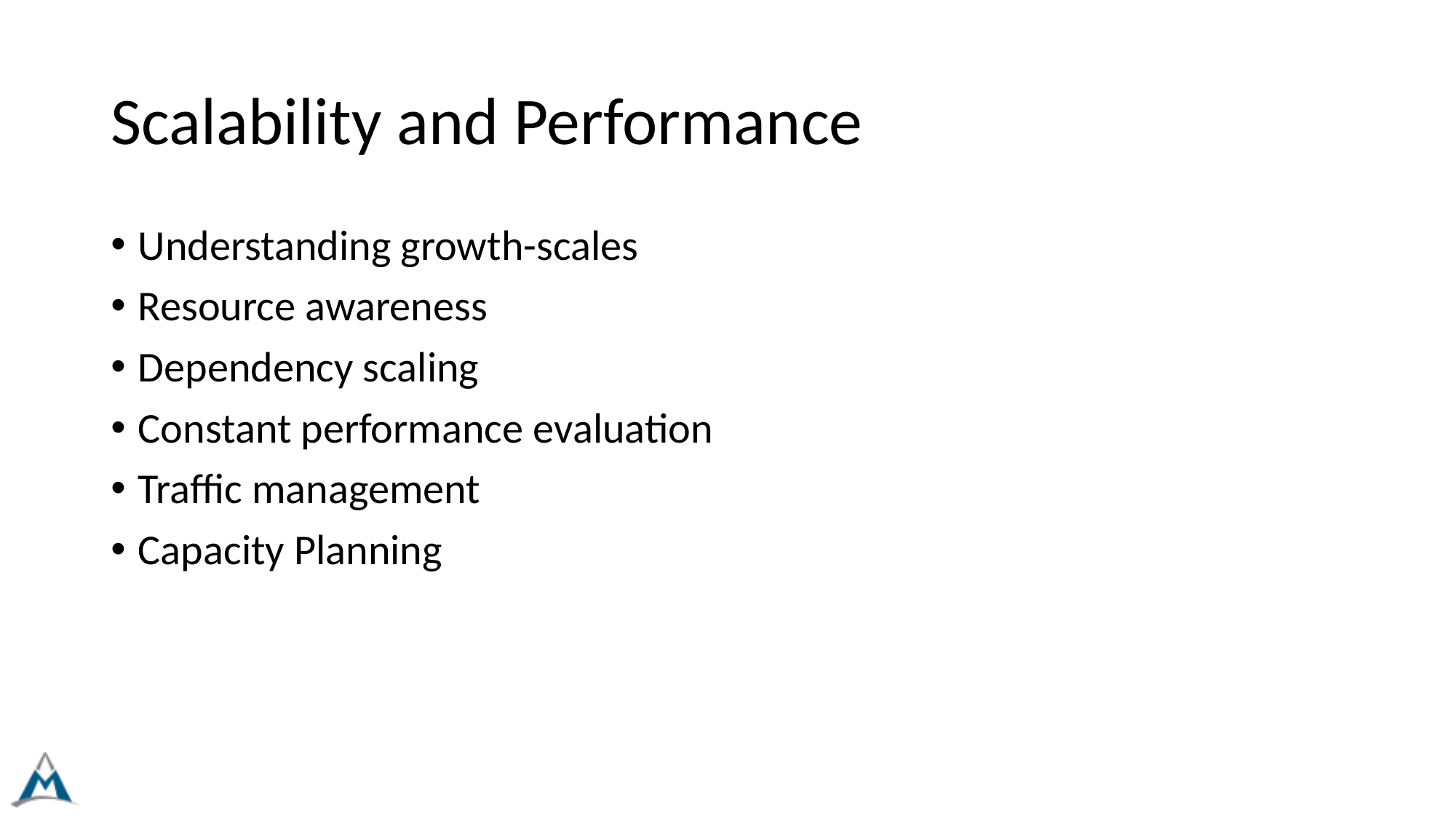

# Scalability and Performance
Understanding growth-scales
Resource awareness
Dependency scaling
Constant performance evaluation
Traffic management
Capacity Planning